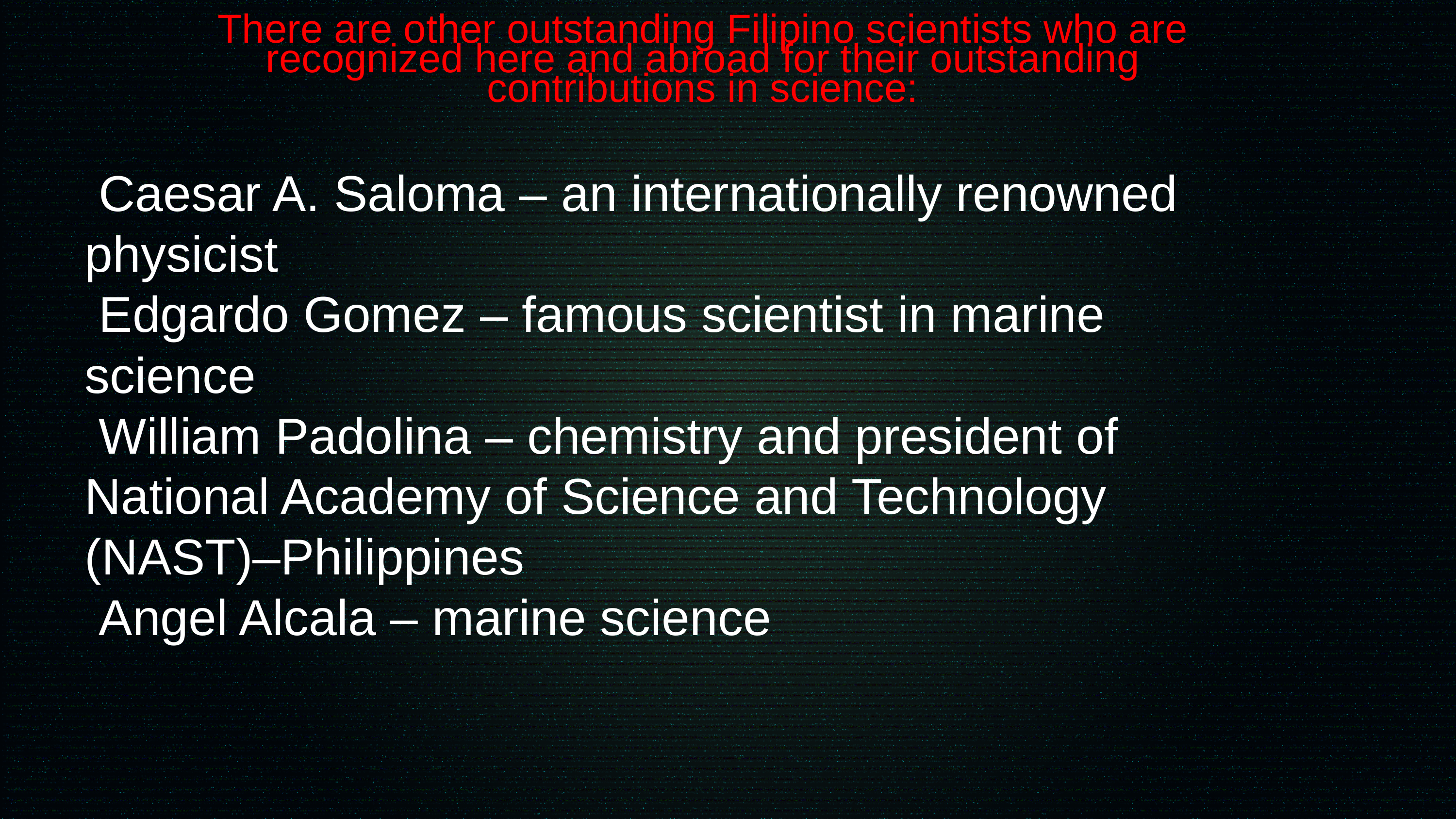

There are other outstanding Filipino scientists who are
recognized here and abroad for their outstanding
contributions in science:
 Caesar A. Saloma – an internationally renowned
physicist
 Edgardo Gomez – famous scientist in marine
science
 William Padolina – chemistry and president of
National Academy of Science and Technology
(NAST)–Philippines
 Angel Alcala – marine science